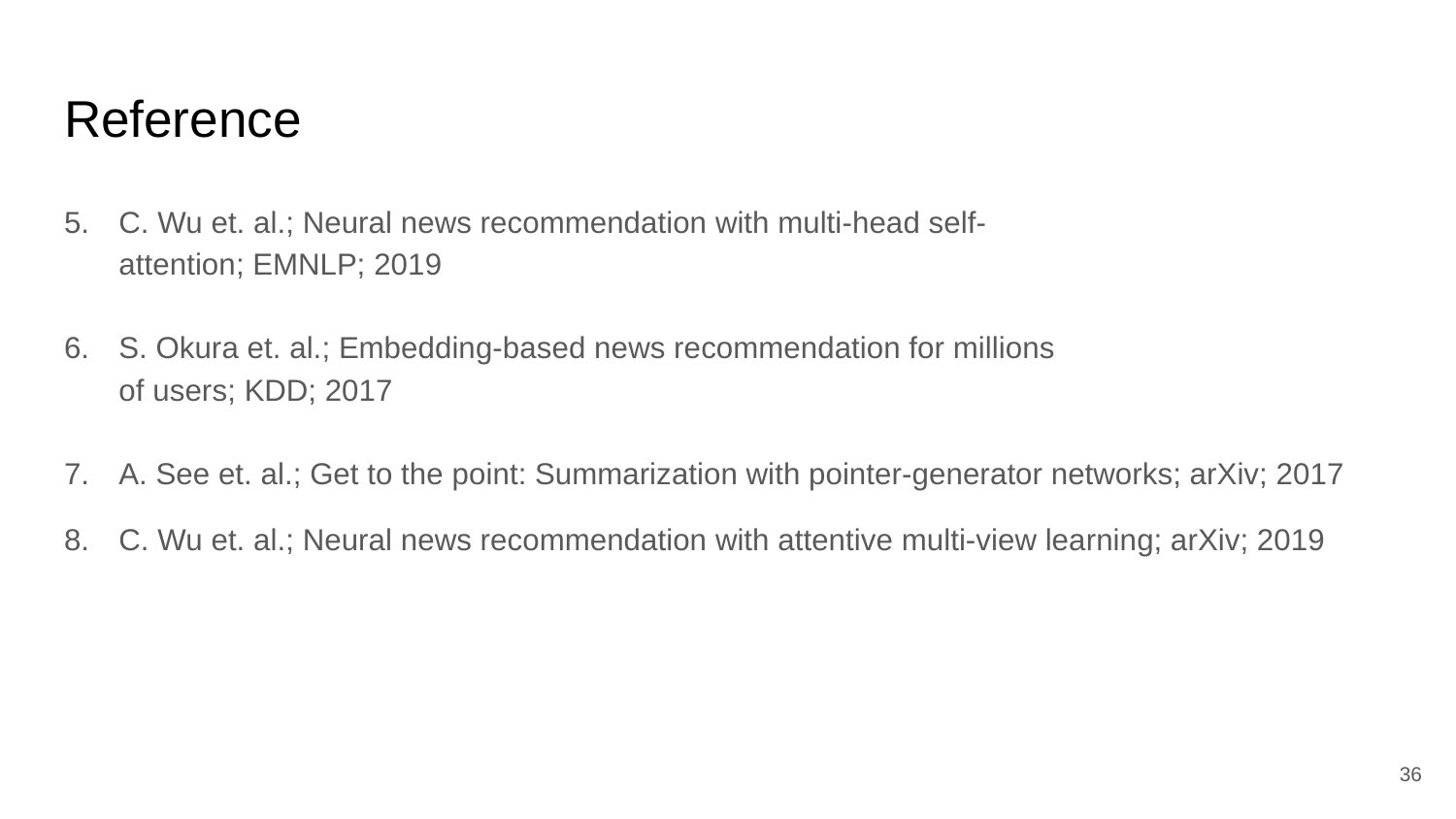

# Reference
C. Wu et. al.; Neural news recommendation with multi-head self-
attention; EMNLP; 2019

S. Okura et. al.; Embedding-based news recommendation for millions
of users; KDD; 2017

A. See et. al.; Get to the point: Summarization with pointer-generator networks; arXiv; 2017
C. Wu et. al.; Neural news recommendation with attentive multi-view learning; arXiv; 2019

36